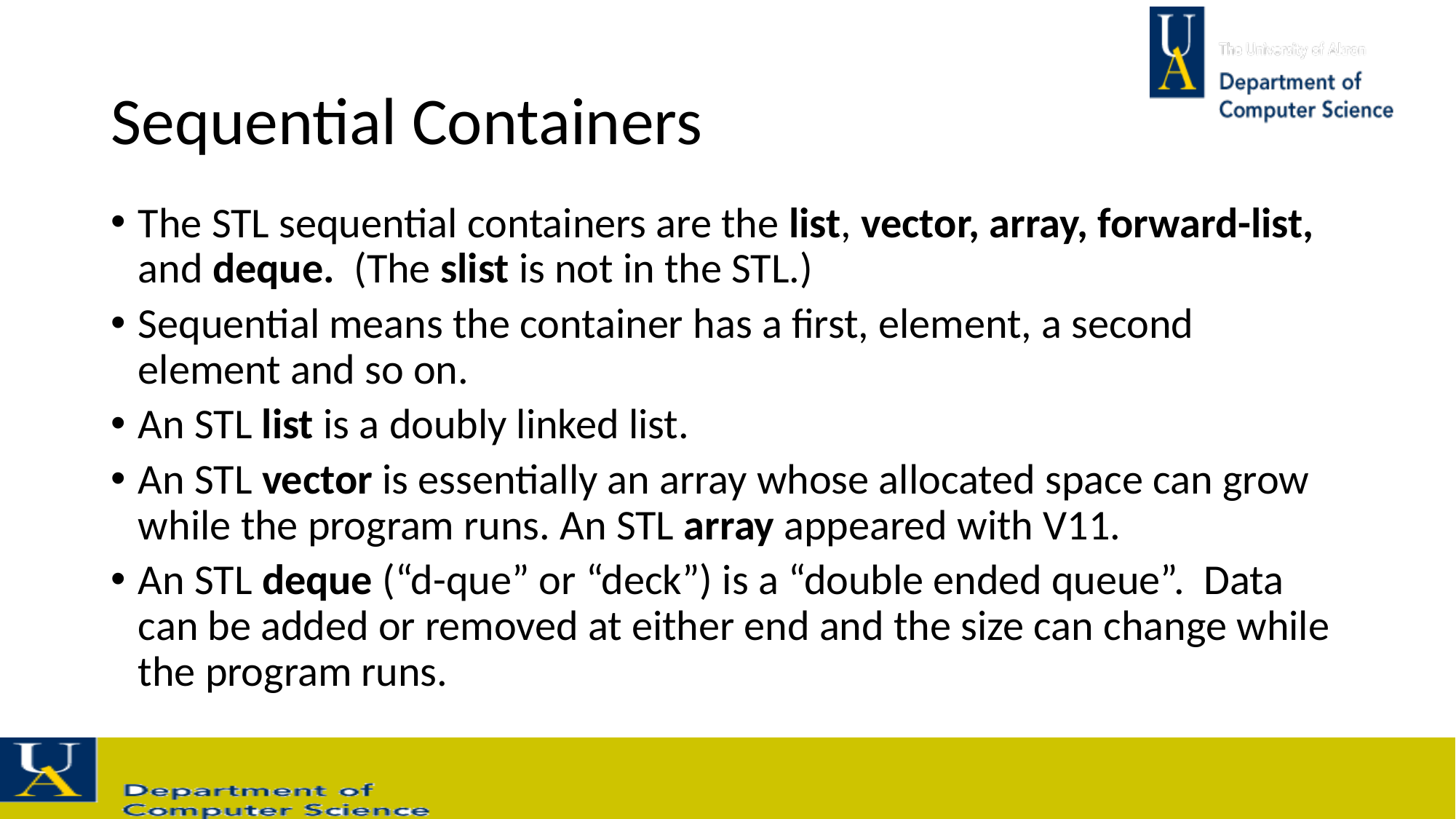

# Sequential Containers
The STL sequential containers are the list, vector, array, forward-list, and deque.  (The slist is not in the STL.)
Sequential means the container has a first, element, a second element and so on.
An STL list is a doubly linked list.
An STL vector is essentially an array whose allocated space can grow while the program runs. An STL array appeared with V11.
An STL deque (“d-que” or “deck”) is a “double ended queue”.  Data can be added or removed at either end and the size can change while the program runs.